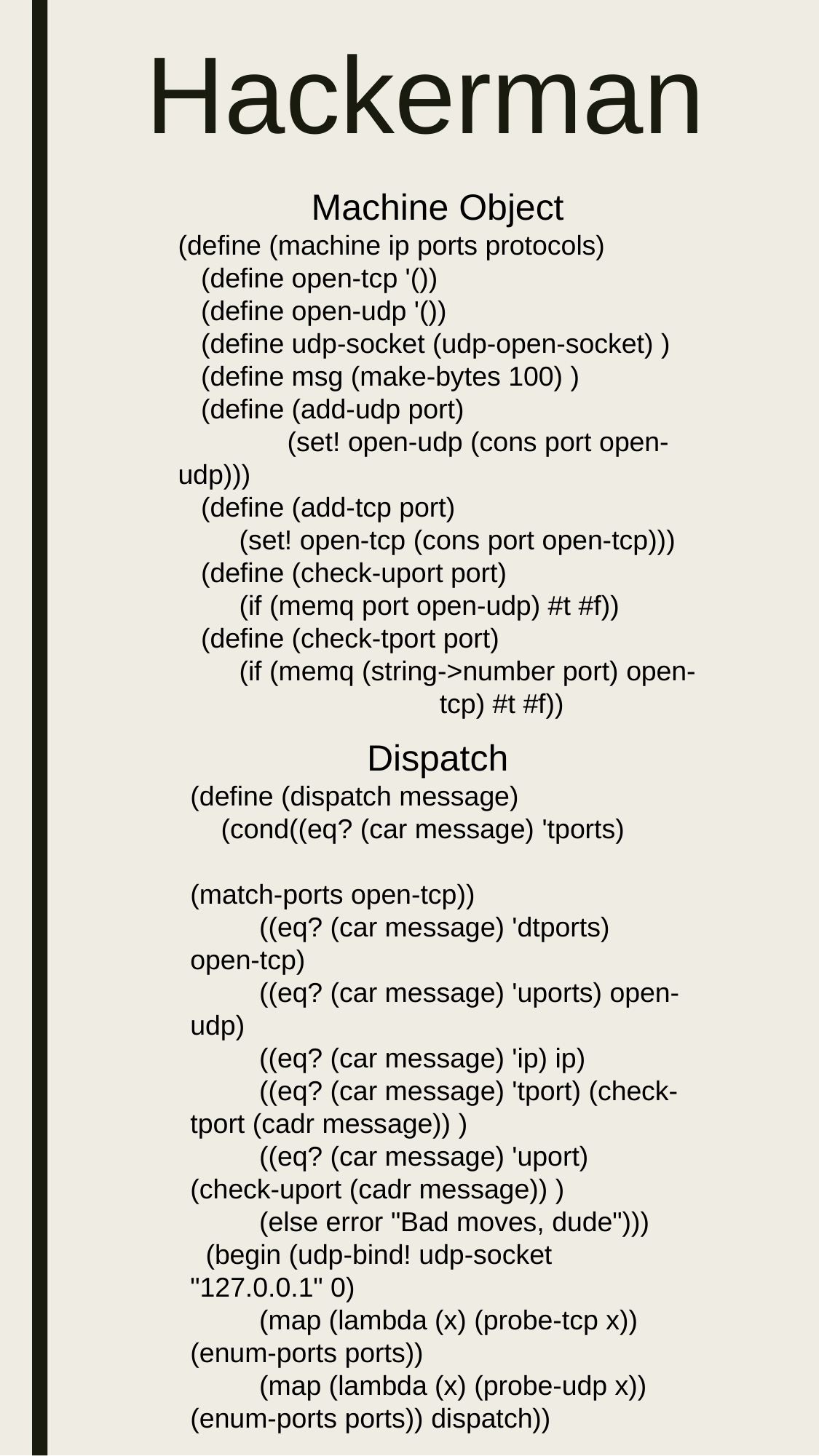

# Hackerman
Machine Object
(define (machine ip ports protocols)
   (define open-tcp '())
   (define open-udp '())
   (define udp-socket (udp-open-socket) )
   (define msg (make-bytes 100) )
   (define (add-udp port)
    	(set! open-udp (cons port open-udp)))
   (define (add-tcp port)
        (set! open-tcp (cons port open-tcp)))
   (define (check-uport port)
        (if (memq port open-udp) #t #f))
   (define (check-tport port)
        (if (memq (string->number port) open-           	                    tcp) #t #f))
Dispatch
(define (dispatch message)
    (cond((eq? (car message) 'tports) 		  		(match-ports open-tcp))
         ((eq? (car message) 'dtports) open-tcp)
         ((eq? (car message) 'uports) open-udp)
         ((eq? (car message) 'ip) ip)
         ((eq? (car message) 'tport) (check-tport (cadr message)) )
         ((eq? (car message) 'uport) (check-uport (cadr message)) )
         (else error "Bad moves, dude")))
  (begin (udp-bind! udp-socket "127.0.0.1" 0)
         (map (lambda (x) (probe-tcp x)) (enum-ports ports))
         (map (lambda (x) (probe-udp x)) (enum-ports ports)) dispatch))